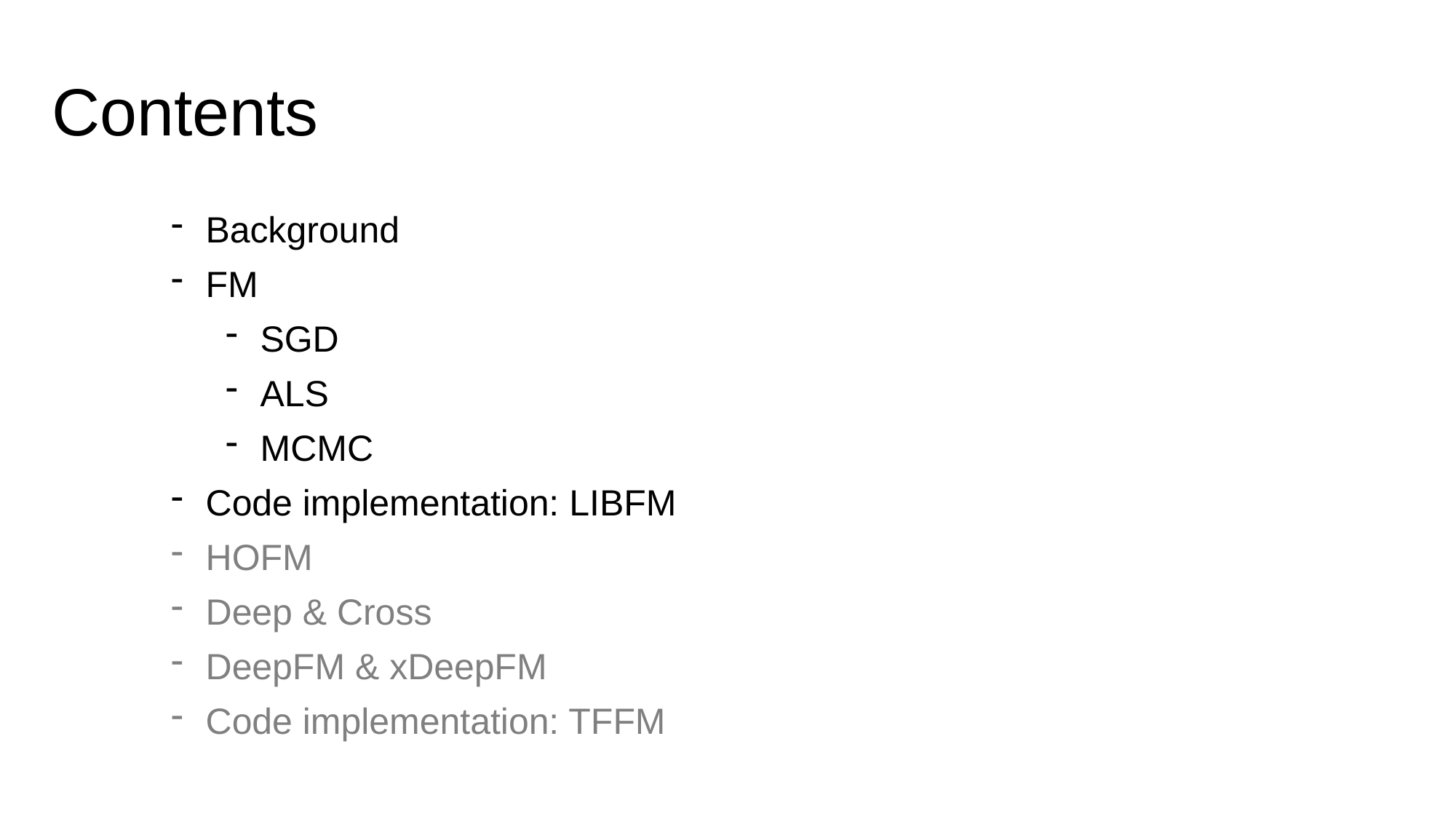

Contents
Background
FM
SGD
ALS
MCMC
Code implementation: LIBFM
HOFM
Deep & Cross
DeepFM & xDeepFM
Code implementation: TFFM